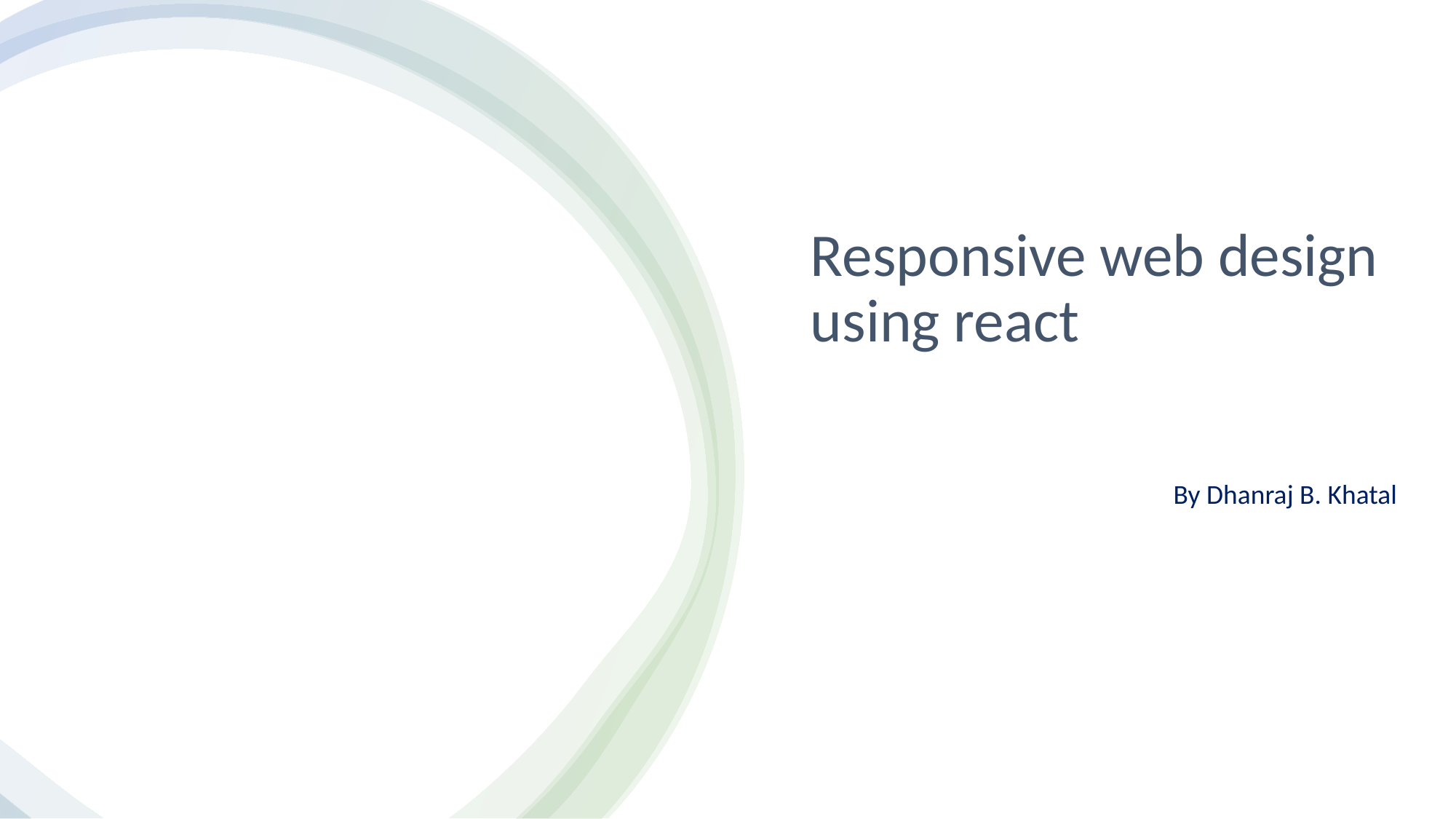

# Responsive web design using react
By Dhanraj B. Khatal